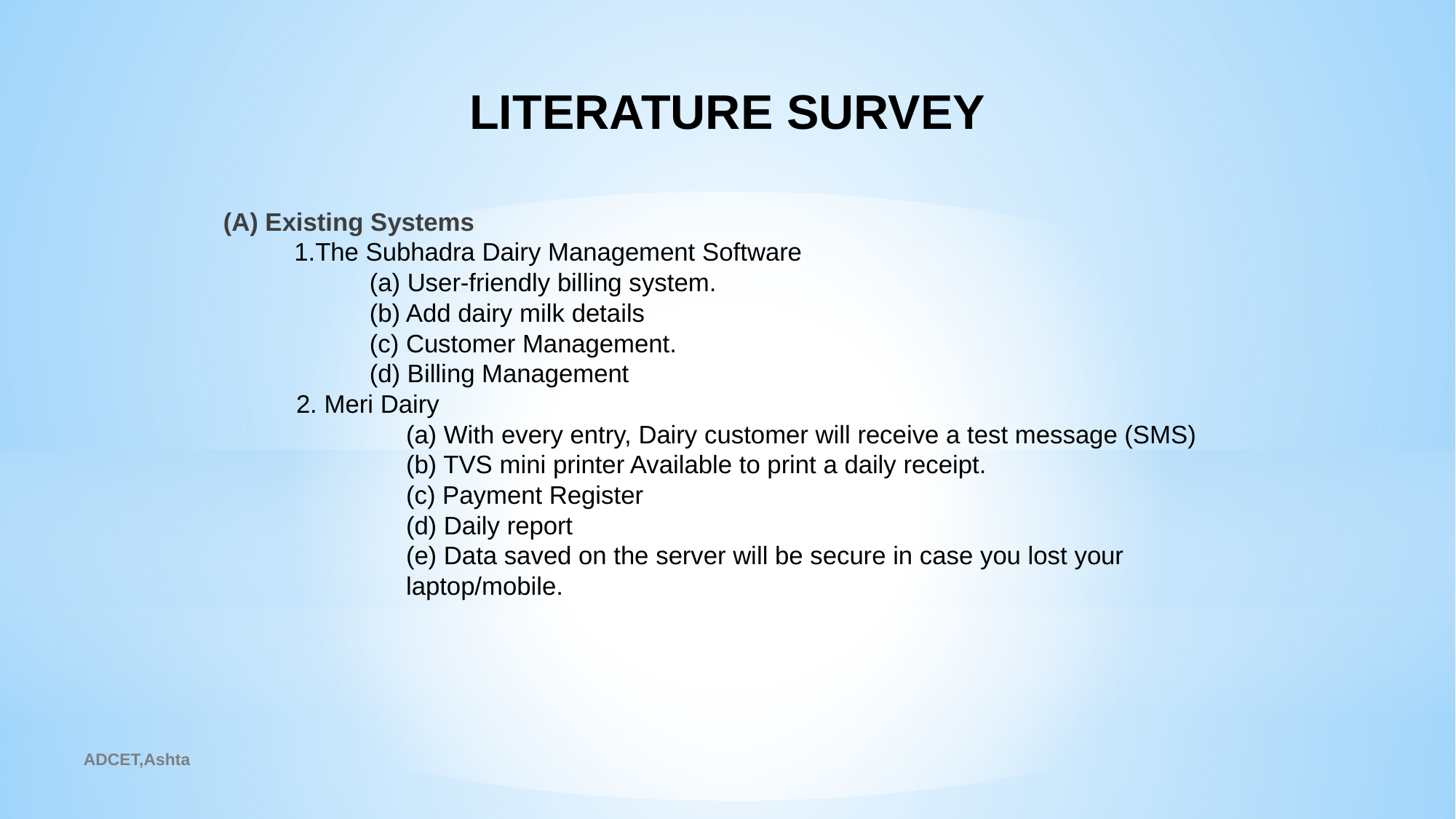

# LITERATURE SURVEY
(A) Existing Systems
          1.The Subhadra Dairy Management Software
(a) User-friendly billing system.
(b) Add dairy milk details
(c) Customer Management.
(d) Billing Management
            2. Meri Dairy
(a) With every entry, Dairy customer will receive a test message (SMS)
(b) TVS mini printer Available to print a daily receipt.
(c) Payment Register
(d) Daily report
(e) Data saved on the server will be secure in case you lost your laptop/mobile.
ADCET,Ashta